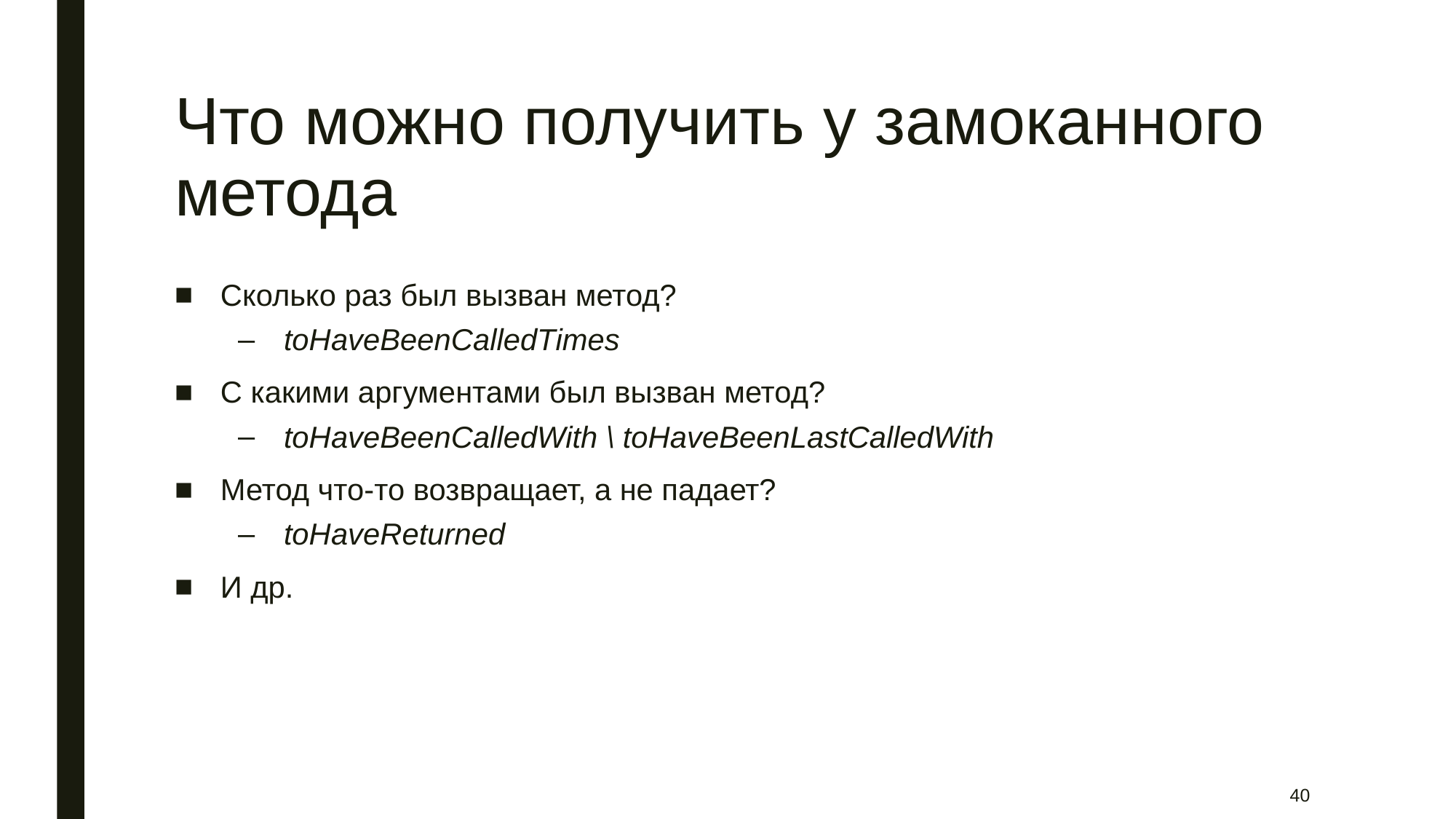

# Что можно получить у замоканного метода
Сколько раз был вызван метод?
toHaveBeenCalledTimes
С какими аргументами был вызван метод?
toHaveBeenCalledWith \ toHaveBeenLastCalledWith
Метод что-то возвращает, а не падает?
toHaveReturned
И др.

40